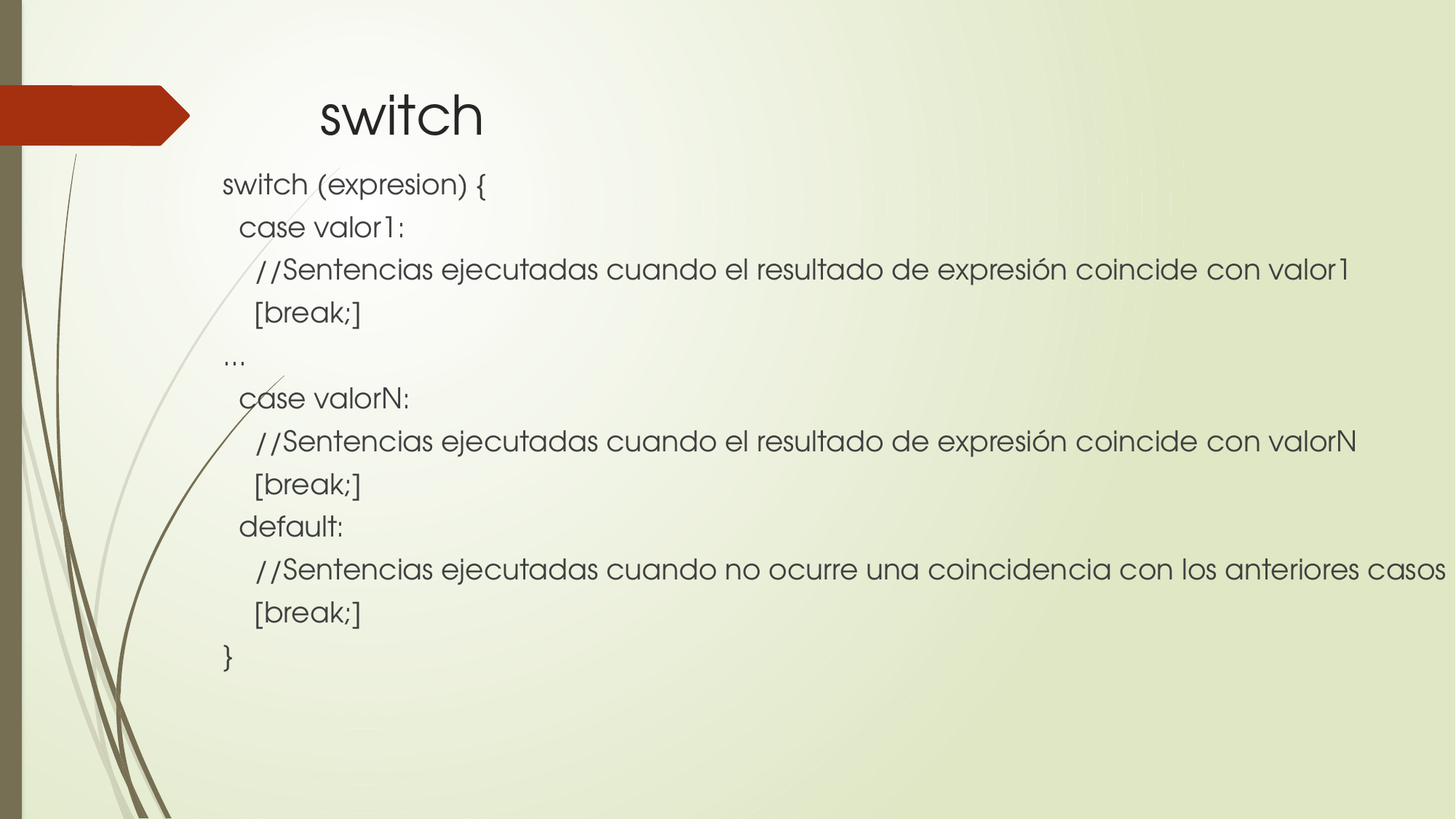

# switch
switch (expresion) {
  case valor1:
    //Sentencias ejecutadas cuando el resultado de expresión coincide con valor1
    [break;]
...
  case valorN:
    //Sentencias ejecutadas cuando el resultado de expresión coincide con valorN
    [break;]
  default:
    //Sentencias ejecutadas cuando no ocurre una coincidencia con los anteriores casos
    [break;]
}